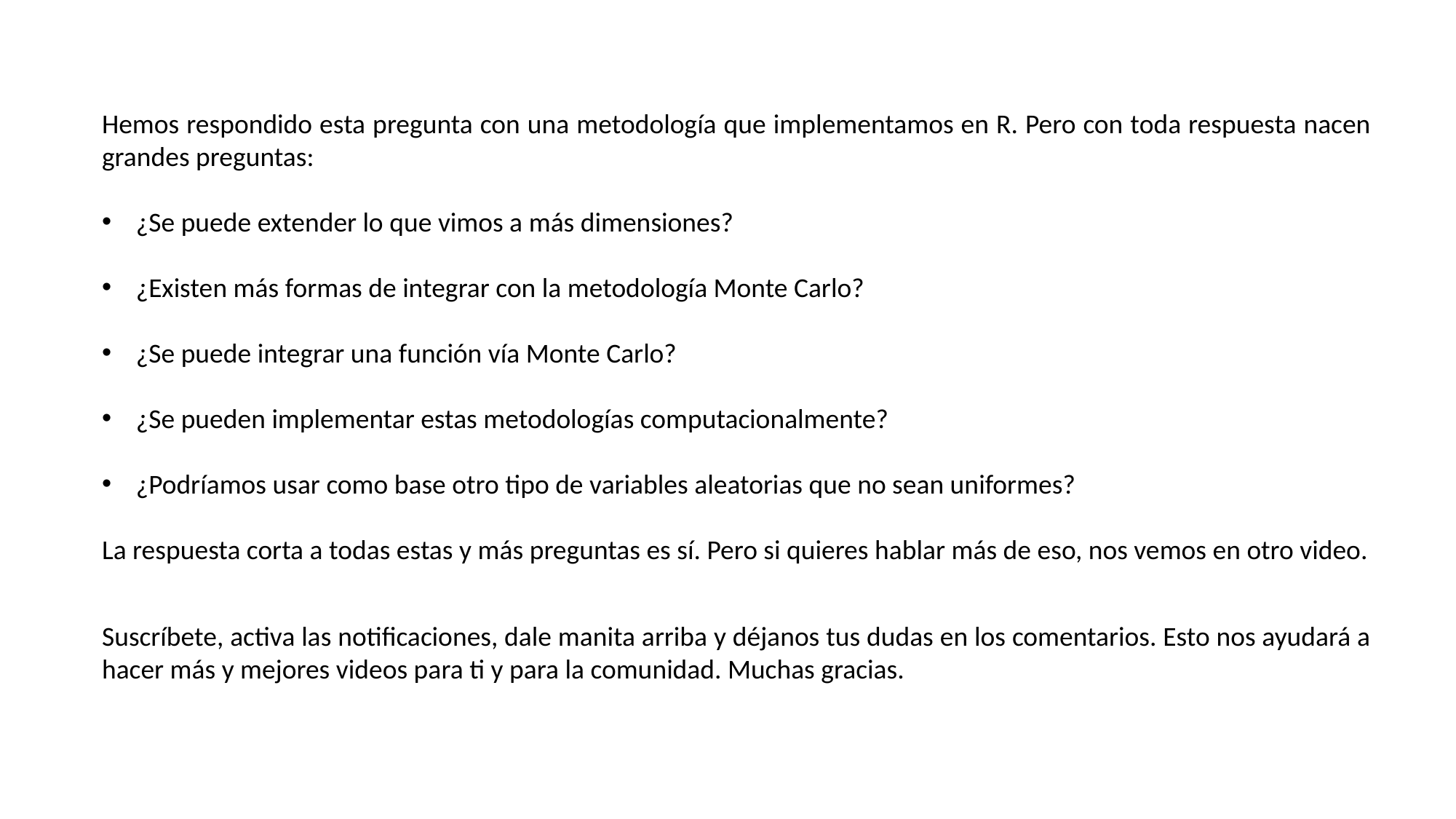

Hemos respondido esta pregunta con una metodología que implementamos en R. Pero con toda respuesta nacen grandes preguntas:

¿Se puede extender lo que vimos a más dimensiones?

¿Existen más formas de integrar con la metodología Monte Carlo?

¿Se puede integrar una función vía Monte Carlo?

¿Se pueden implementar estas metodologías computacionalmente?

¿Podríamos usar como base otro tipo de variables aleatorias que no sean uniformes?

La respuesta corta a todas estas y más preguntas es sí. Pero si quieres hablar más de eso, nos vemos en otro video.
Suscríbete, activa las notificaciones, dale manita arriba y déjanos tus dudas en los comentarios. Esto nos ayudará a hacer más y mejores videos para ti y para la comunidad. Muchas gracias.